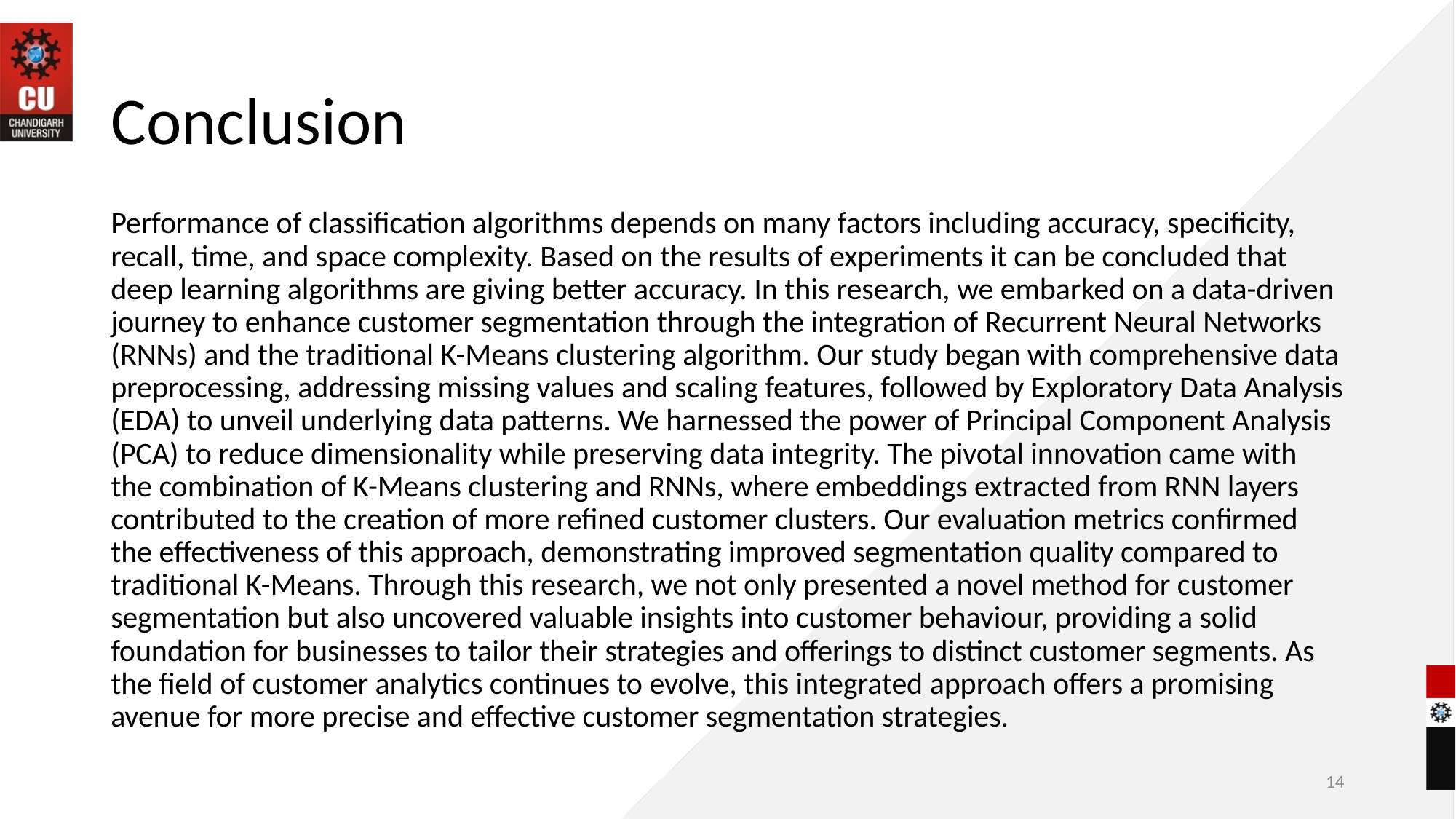

# Conclusion
Performance of classification algorithms depends on many factors including accuracy, specificity, recall, time, and space complexity. Based on the results of experiments it can be concluded that deep learning algorithms are giving better accuracy. In this research, we embarked on a data-driven journey to enhance customer segmentation through the integration of Recurrent Neural Networks (RNNs) and the traditional K-Means clustering algorithm. Our study began with comprehensive data preprocessing, addressing missing values and scaling features, followed by Exploratory Data Analysis (EDA) to unveil underlying data patterns. We harnessed the power of Principal Component Analysis (PCA) to reduce dimensionality while preserving data integrity. The pivotal innovation came with the combination of K-Means clustering and RNNs, where embeddings extracted from RNN layers contributed to the creation of more refined customer clusters. Our evaluation metrics confirmed the effectiveness of this approach, demonstrating improved segmentation quality compared to traditional K-Means. Through this research, we not only presented a novel method for customer segmentation but also uncovered valuable insights into customer behaviour, providing a solid foundation for businesses to tailor their strategies and offerings to distinct customer segments. As the field of customer analytics continues to evolve, this integrated approach offers a promising avenue for more precise and effective customer segmentation strategies.
14